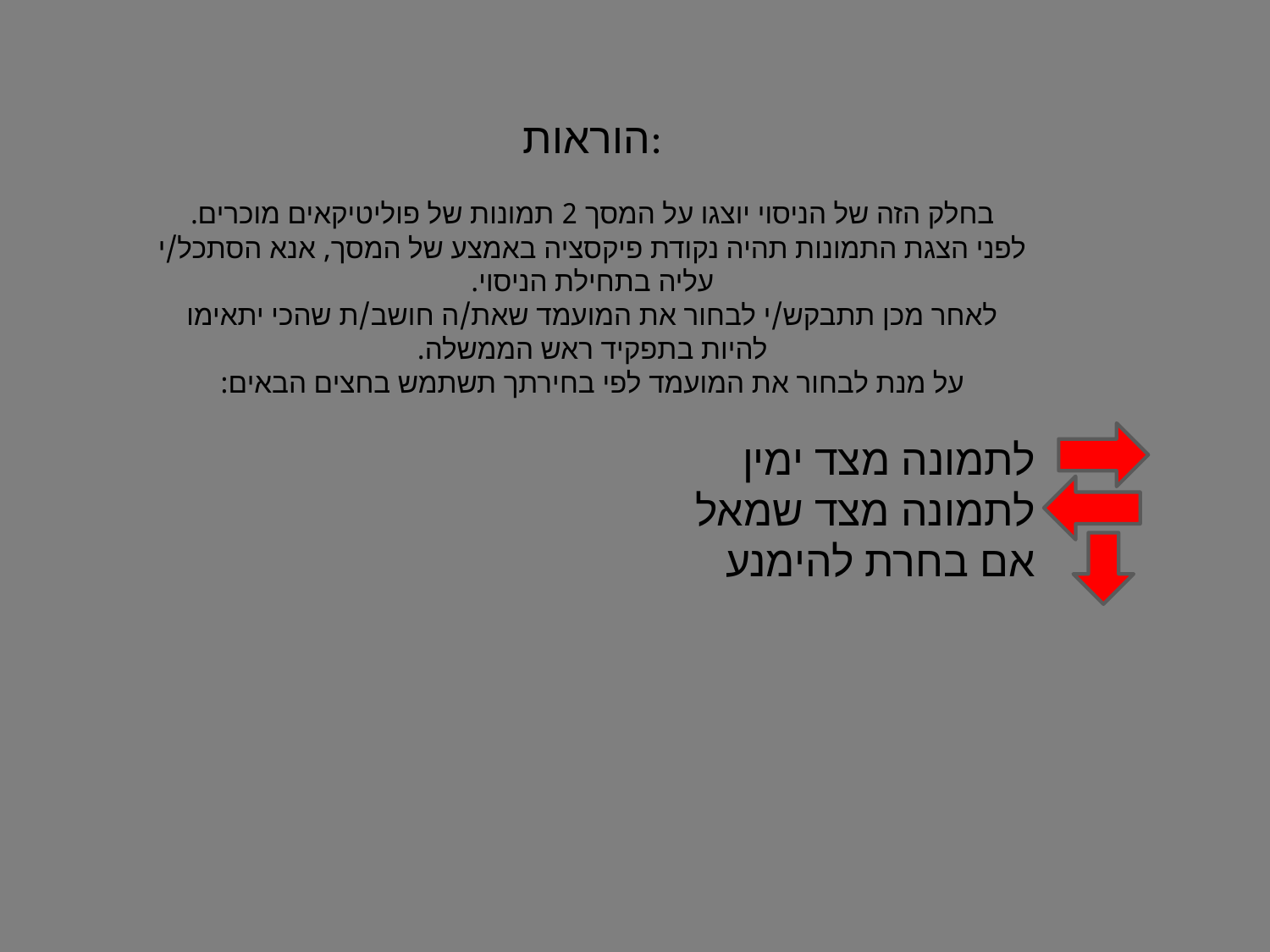

הוראות:

בחלק הזה של הניסוי יוצגו על המסך 2 תמונות של פוליטיקאים מוכרים.
לפני הצגת התמונות תהיה נקודת פיקסציה באמצע של המסך, אנא הסתכל/י עליה בתחילת הניסוי.
לאחר מכן תתבקש/י לבחור את המועמד שאת/ה חושב/ת שהכי יתאימו להיות בתפקיד ראש הממשלה.
על מנת לבחור את המועמד לפי בחירתך תשתמש בחצים הבאים:

לתמונה מצד ימין
לתמונה מצד שמאל
אם בחרת להימנע